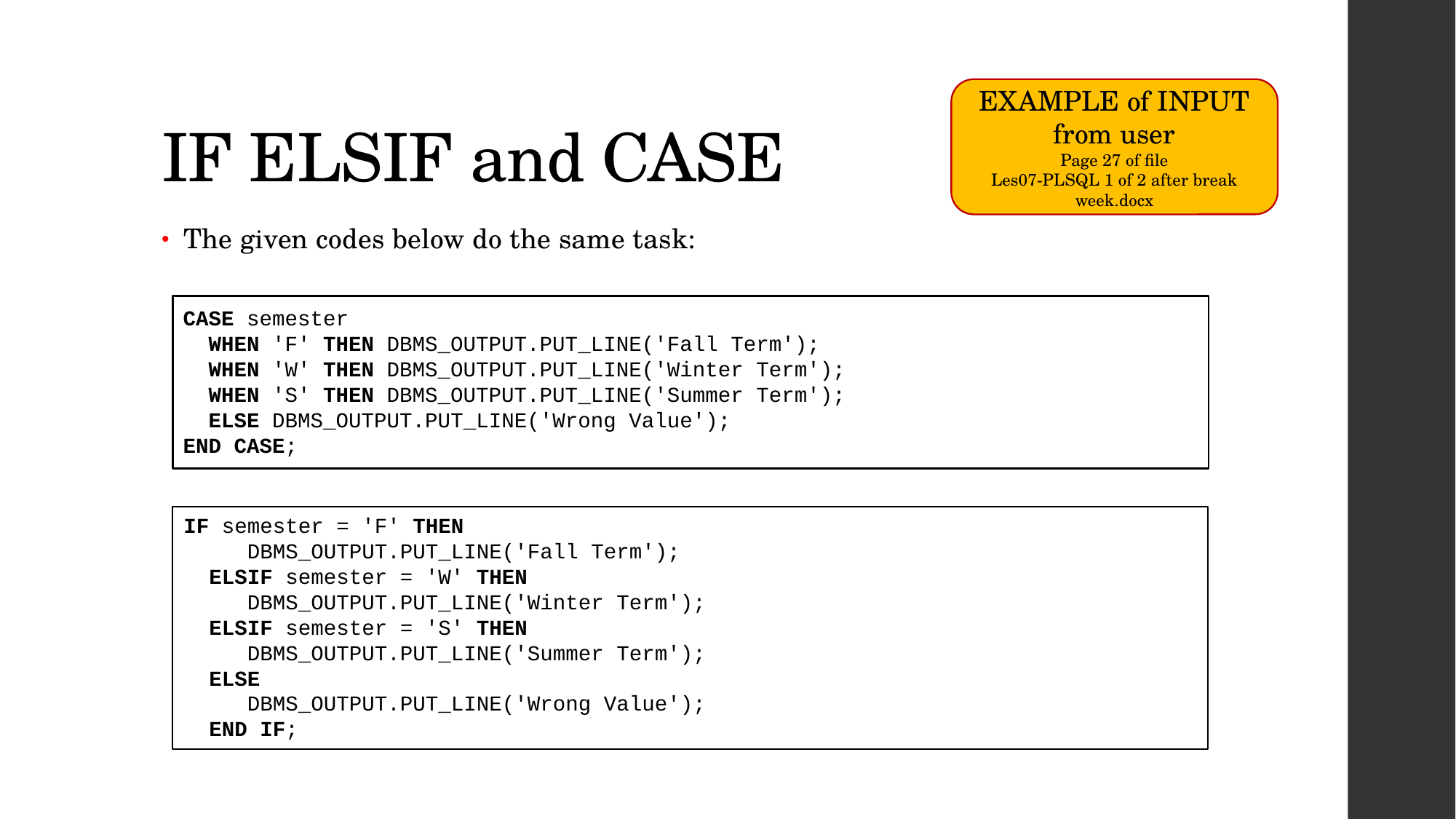

# IF ELSIF and CASE
EXAMPLE of INPUT from user
Page 27 of file
Les07-PLSQL 1 of 2 after break week.docx
The given codes below do the same task:

CASE semester
  WHEN 'F' THEN DBMS_OUTPUT.PUT_LINE('Fall Term');
  WHEN 'W' THEN DBMS_OUTPUT.PUT_LINE('Winter Term');
  WHEN 'S' THEN DBMS_OUTPUT.PUT_LINE('Summer Term');
  ELSE DBMS_OUTPUT.PUT_LINE('Wrong Value');
END CASE;

IF semester = 'F' THEN
     DBMS_OUTPUT.PUT_LINE('Fall Term');
  ELSIF semester = 'W' THEN
     DBMS_OUTPUT.PUT_LINE('Winter Term');
  ELSIF semester = 'S' THEN
     DBMS_OUTPUT.PUT_LINE('Summer Term');
  ELSE
     DBMS_OUTPUT.PUT_LINE('Wrong Value');
  END IF;